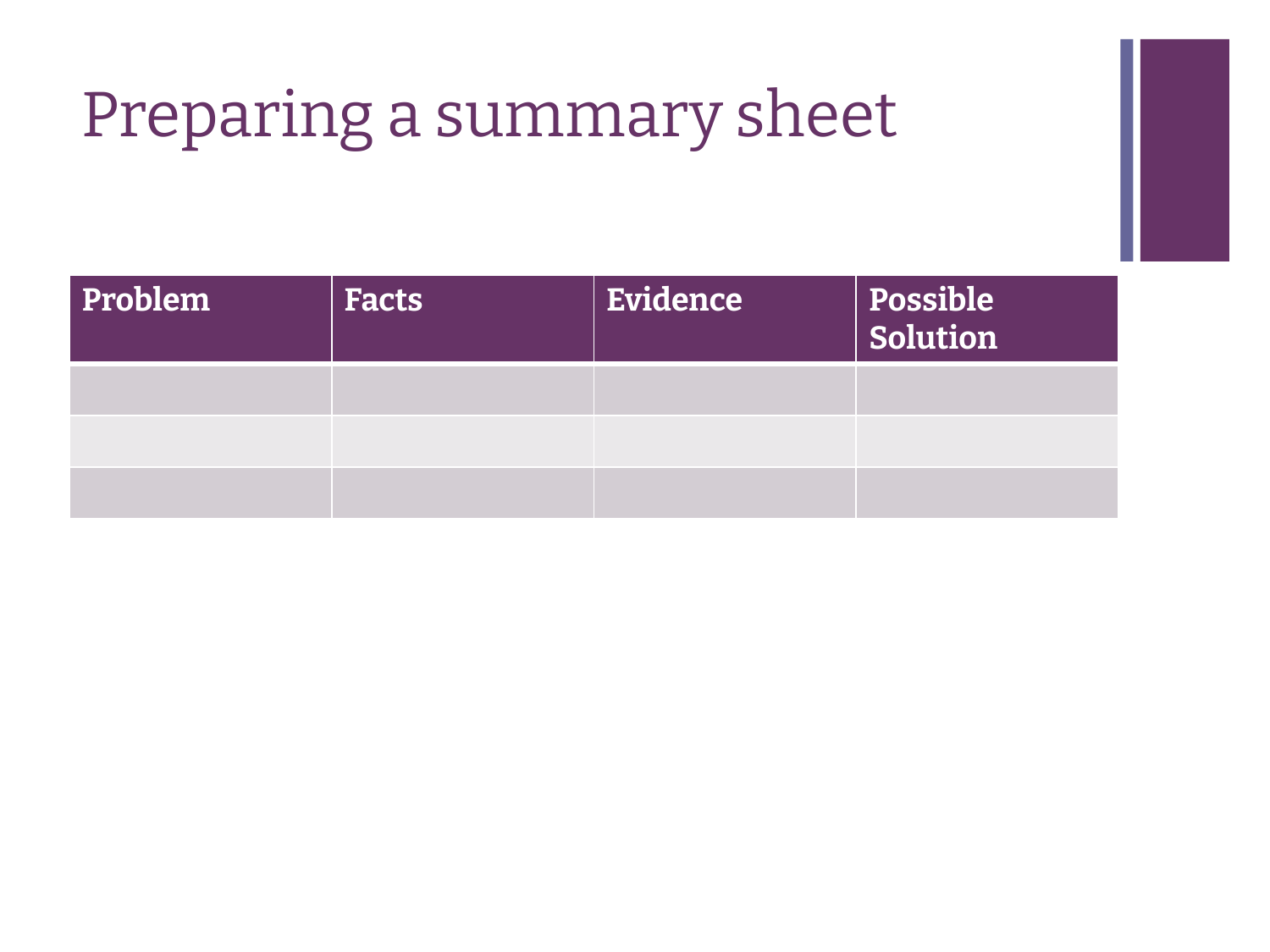

# Preparing a summary sheet
| Problem | Facts | Evidence | Possible Solution |
| --- | --- | --- | --- |
|  |  |  |  |
|  |  |  |  |
|  |  |  |  |